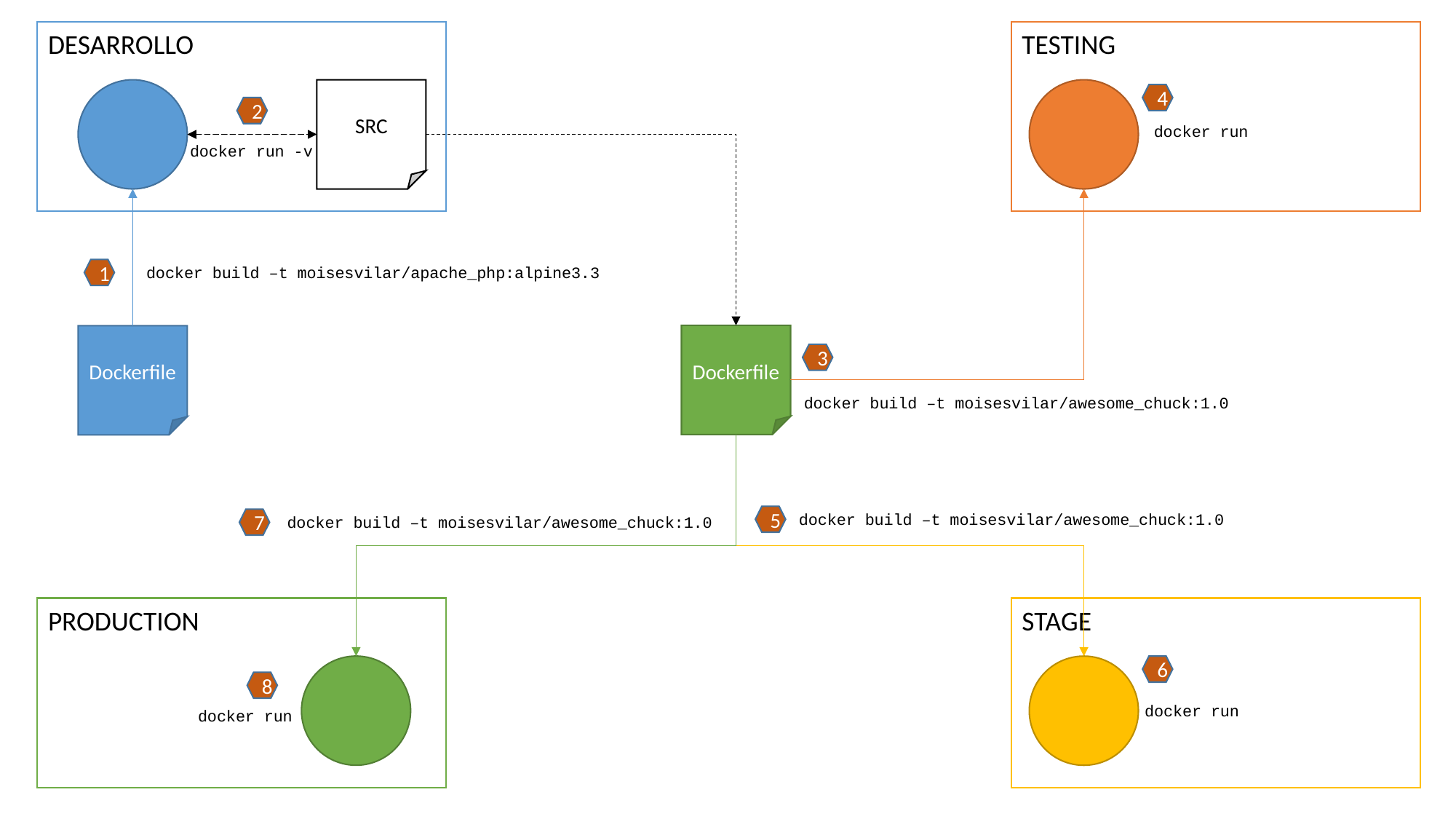

DESARROLLO
TESTING

SRC

4
2
docker run
docker run -v
docker build –t moisesvilar/apache_php:alpine3.3
1
Dockerfile
Dockerfile
3
docker build –t moisesvilar/awesome_chuck:1.0
docker build –t moisesvilar/awesome_chuck:1.0
5
docker build –t moisesvilar/awesome_chuck:1.0
7
STAGE
PRODUCTION

6
8
docker run
docker run